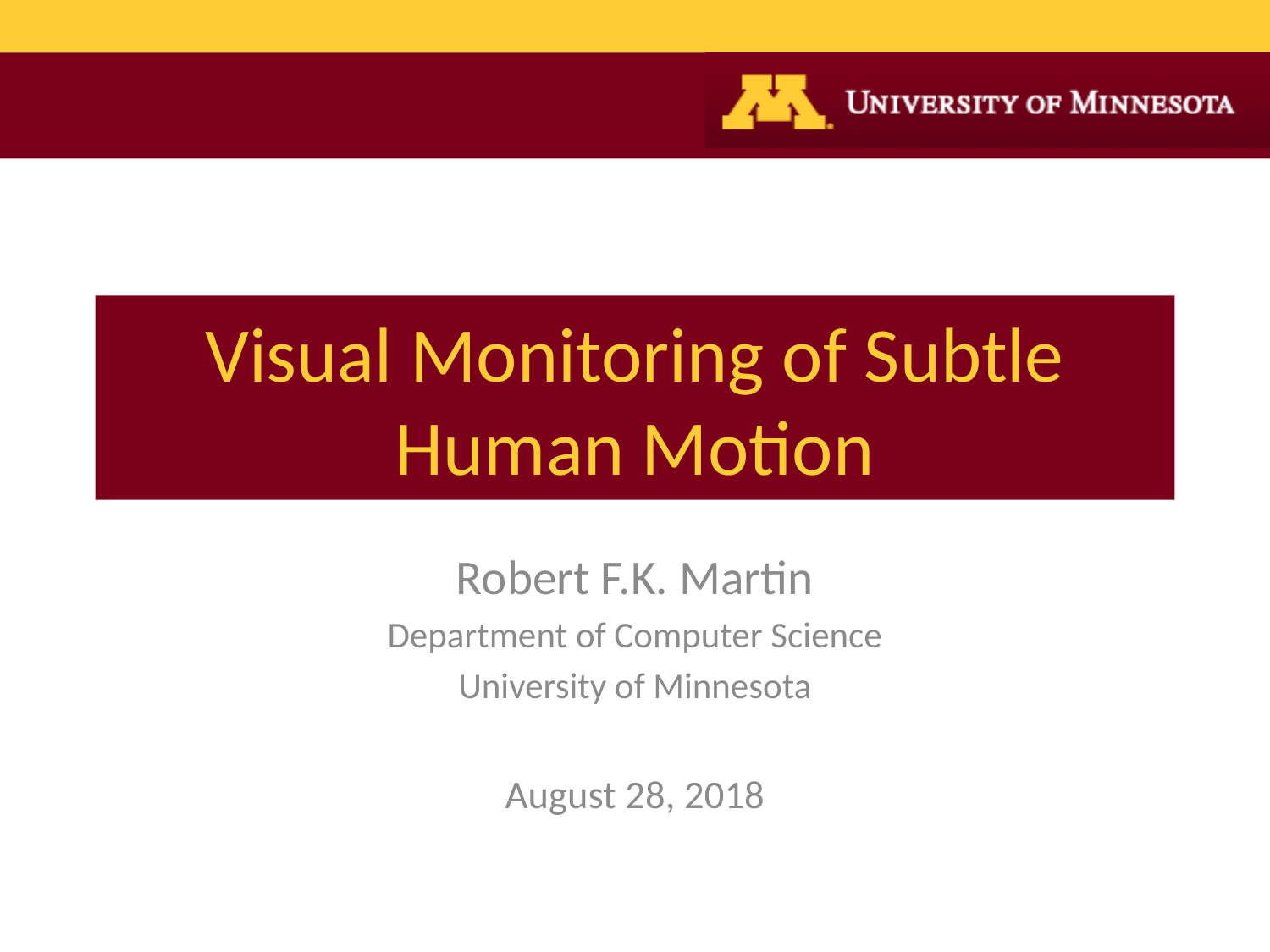

# Visual Monitoring of Subtle Human Motion
Robert F.K. Martin
Department of Computer Science
University of Minnesota

August 28, 2018